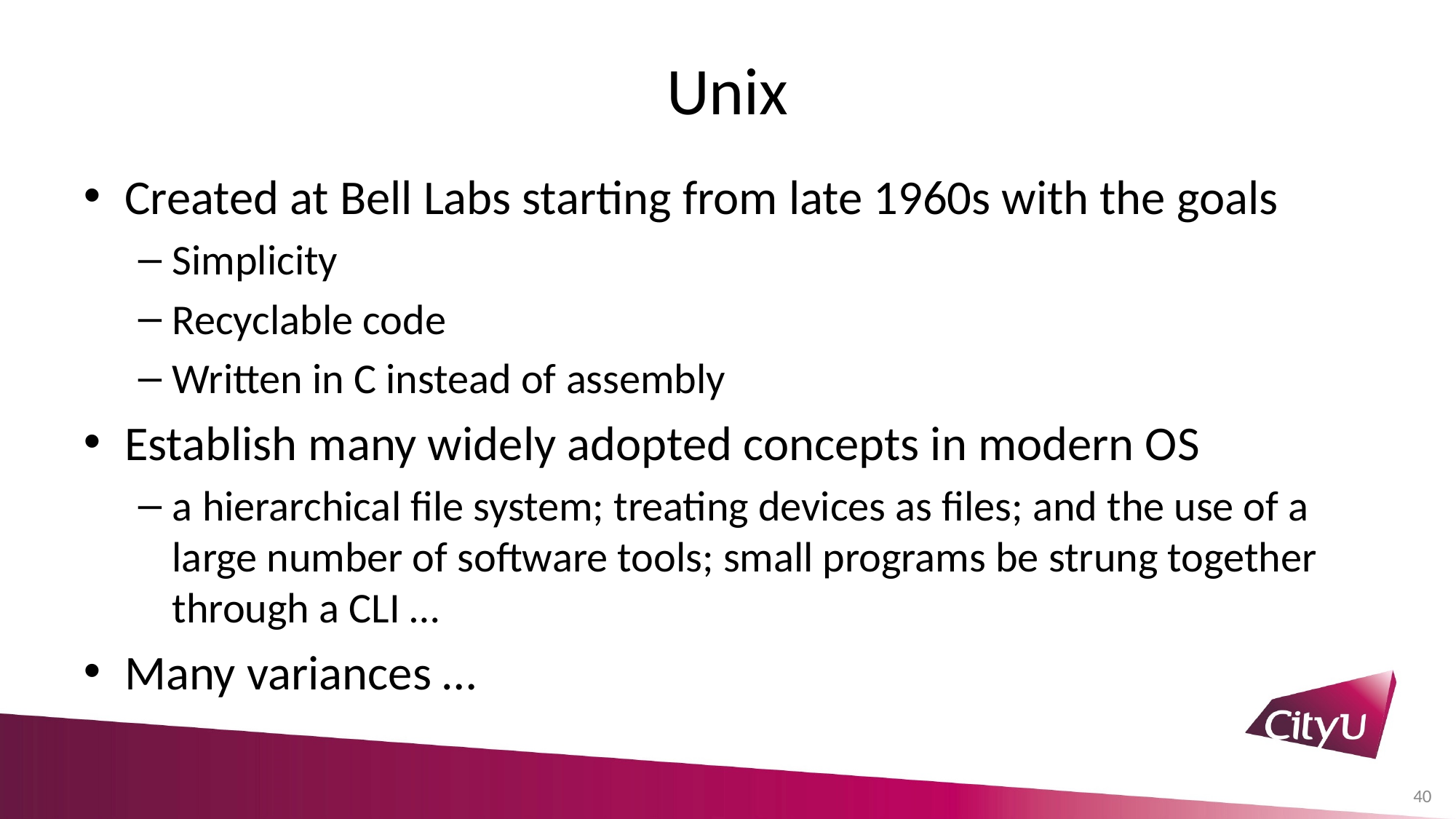

# Unix
Created at Bell Labs starting from late 1960s with the goals
Simplicity
Recyclable code
Written in C instead of assembly
Establish many widely adopted concepts in modern OS
a hierarchical file system; treating devices as files; and the use of a large number of software tools; small programs be strung together through a CLI …
Many variances …
40